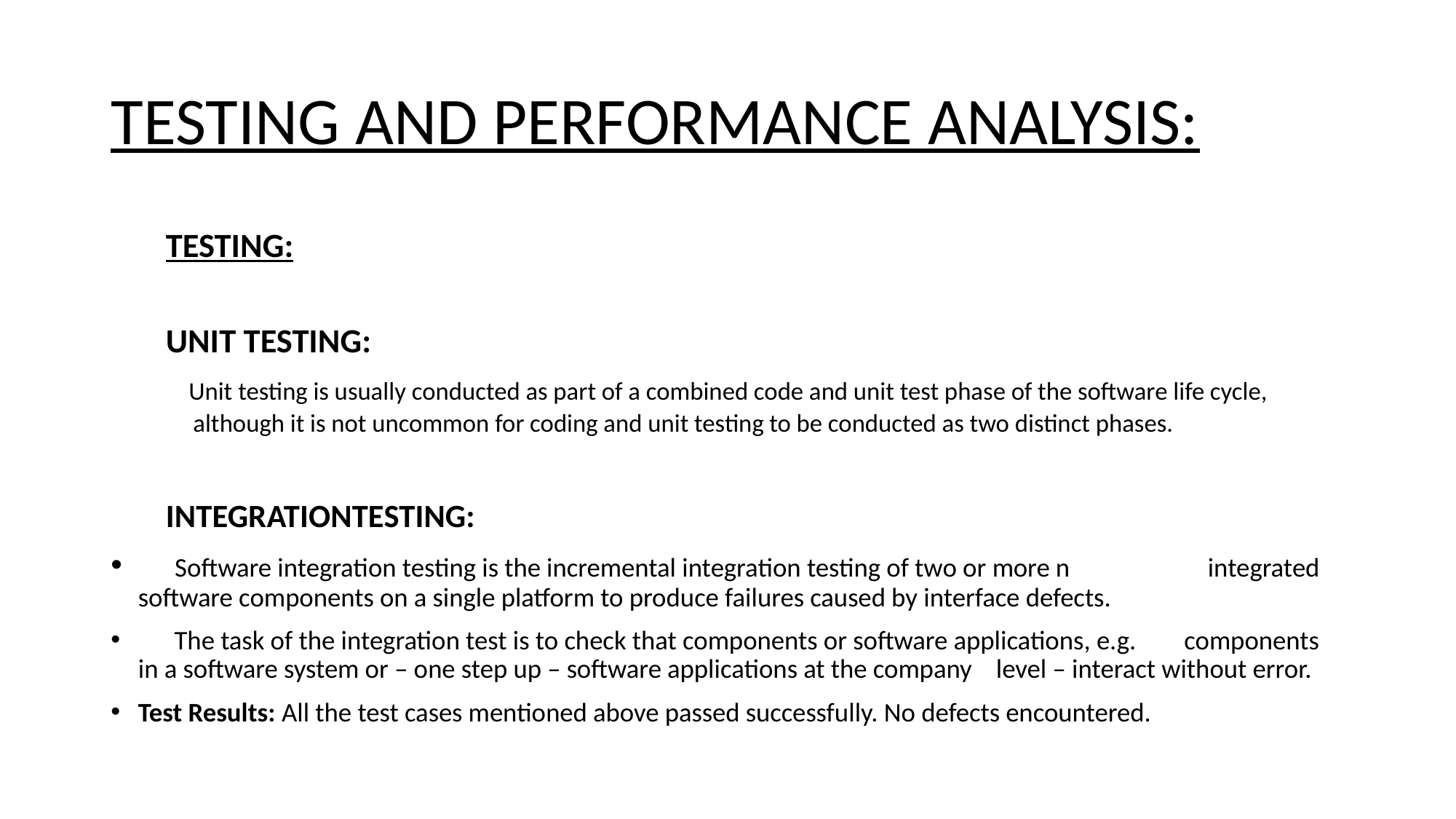

# TESTING AND PERFORMANCE ANALYSIS:
TESTING:

UNIT TESTING:
   Unit testing is usually conducted as part of a combined code and unit test phase of the software life cycle, although it is not uncommon for coding and unit testing to be conducted as two distinct phases.

INTEGRATIONTESTING:
     Software integration testing is the incremental integration testing of two or more n                       integrated software components on a single platform to produce failures caused by interface defects.
      The task of the integration test is to check that components or software applications, e.g.        components in a software system or – one step up – software applications at the company    level – interact without error.
Test Results: All the test cases mentioned above passed successfully. No defects encountered.